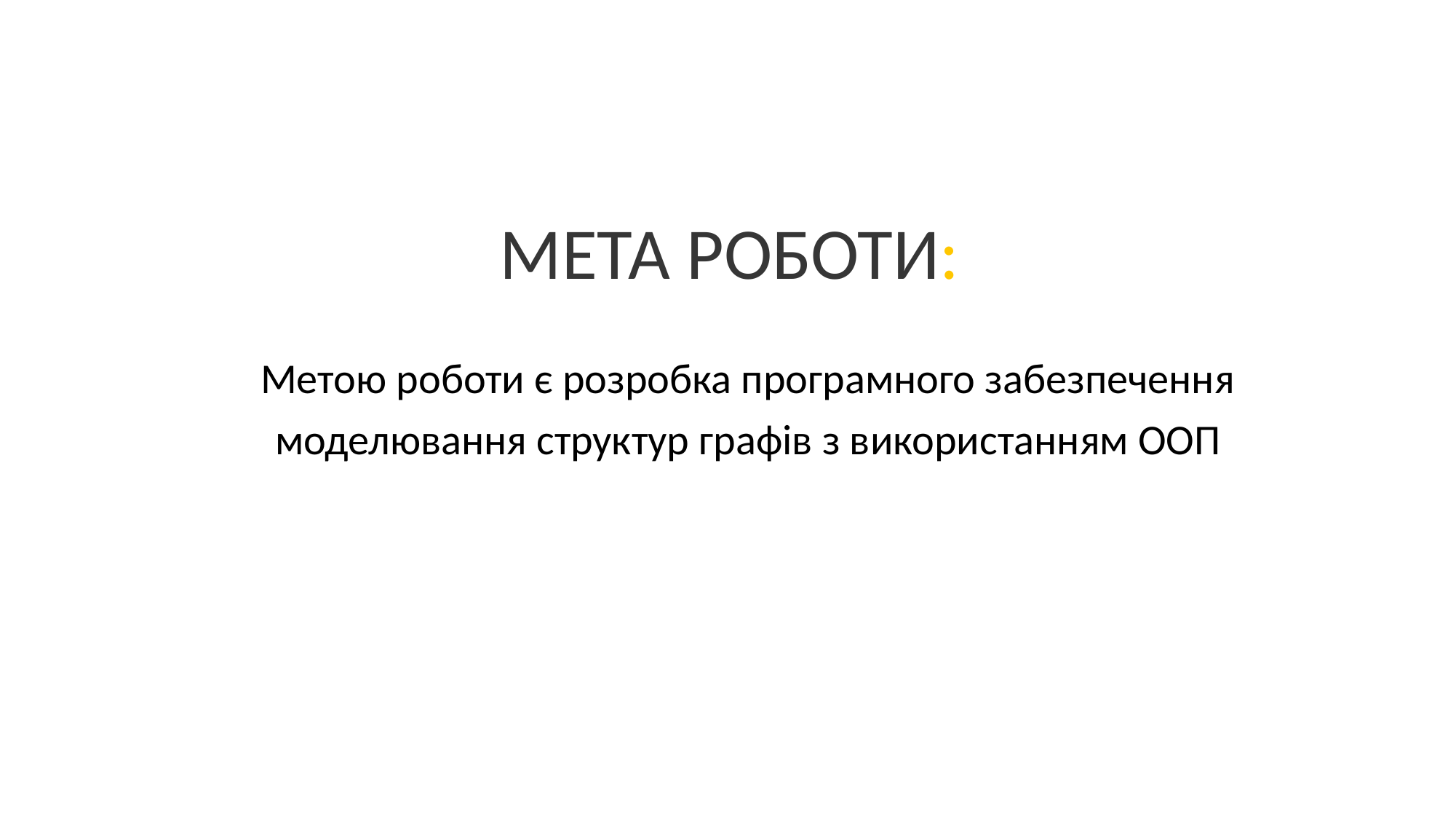

МЕТА РОБОТИ:
Метою роботи є розробка програмного забезпечення моделювання структур графів з використанням ООП